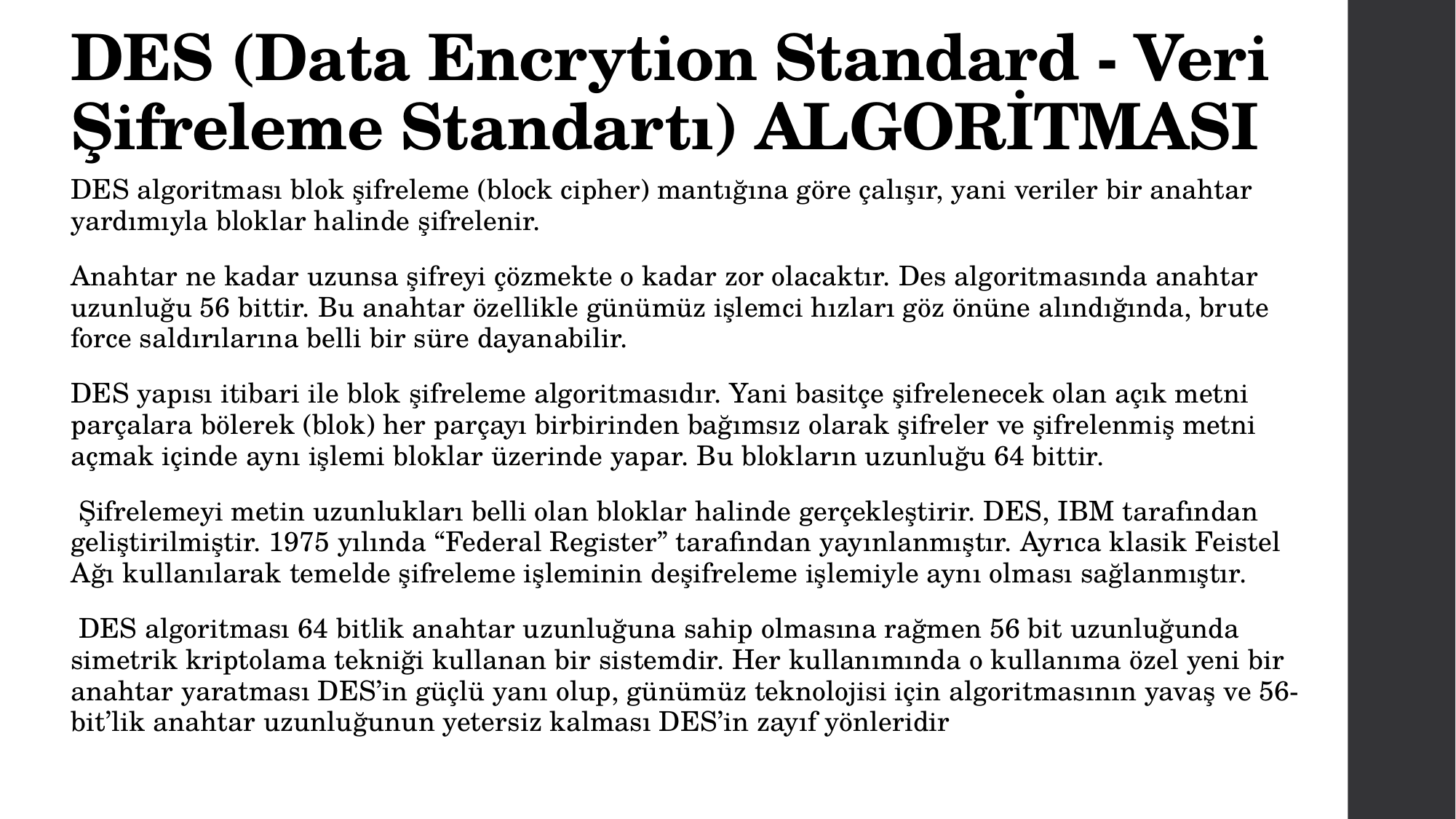

# DES (Data Encrytion Standard - Veri Şifreleme Standartı) ALGORİTMASI
DES algoritması blok şifreleme (block cipher) mantığına göre çalışır, yani veriler bir anahtar yardımıyla bloklar halinde şifrelenir.
Anahtar ne kadar uzunsa şifreyi çözmekte o kadar zor olacaktır. Des algoritmasında anahtar uzunluğu 56 bittir. Bu anahtar özellikle günümüz işlemci hızları göz önüne alındığında, brute force saldırılarına belli bir süre dayanabilir.
DES yapısı itibari ile blok şifreleme algoritmasıdır. Yani basitçe şifrelenecek olan açık metni parçalara bölerek (blok) her parçayı birbirinden bağımsız olarak şifreler ve şifrelenmiş metni açmak içinde aynı işlemi bloklar üzerinde yapar. Bu blokların uzunluğu 64 bittir.
 Şifrelemeyi metin uzunlukları belli olan bloklar halinde gerçekleştirir. DES, IBM tarafından geliştirilmiştir. 1975 yılında “Federal Register” tarafından yayınlanmıştır. Ayrıca klasik Feistel Ağı kullanılarak temelde şifreleme işleminin deşifreleme işlemiyle aynı olması sağlanmıştır.
 DES algoritması 64 bitlik anahtar uzunluğuna sahip olmasına rağmen 56 bit uzunluğunda simetrik kriptolama tekniği kullanan bir sistemdir. Her kullanımında o kullanıma özel yeni bir anahtar yaratması DES’in güçlü yanı olup, günümüz teknolojisi için algoritmasının yavaş ve 56-bit’lik anahtar uzunluğunun yetersiz kalması DES’in zayıf yönleridir